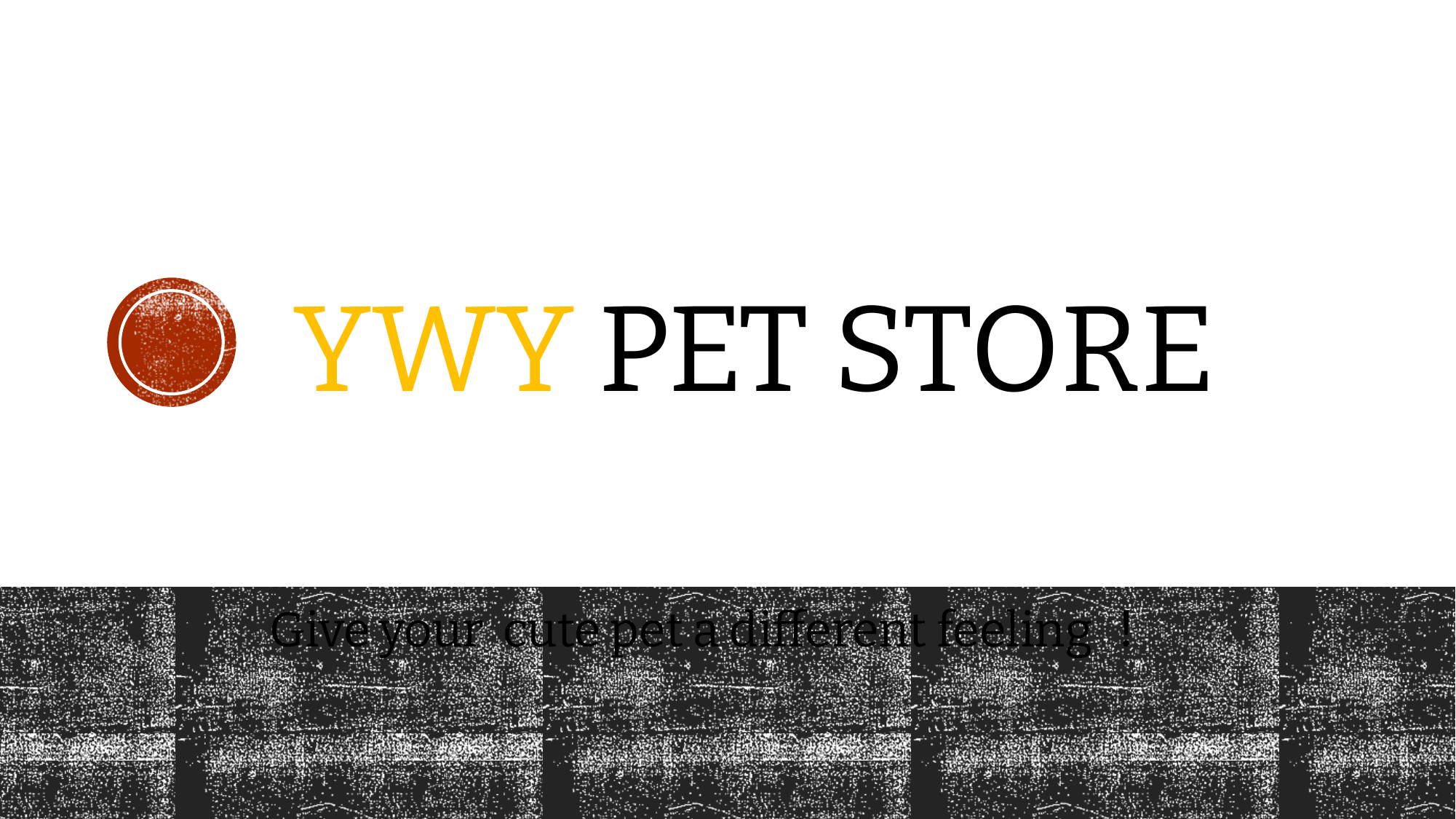

# yWY Pet Store
Give your  cute pet a different feeling ！